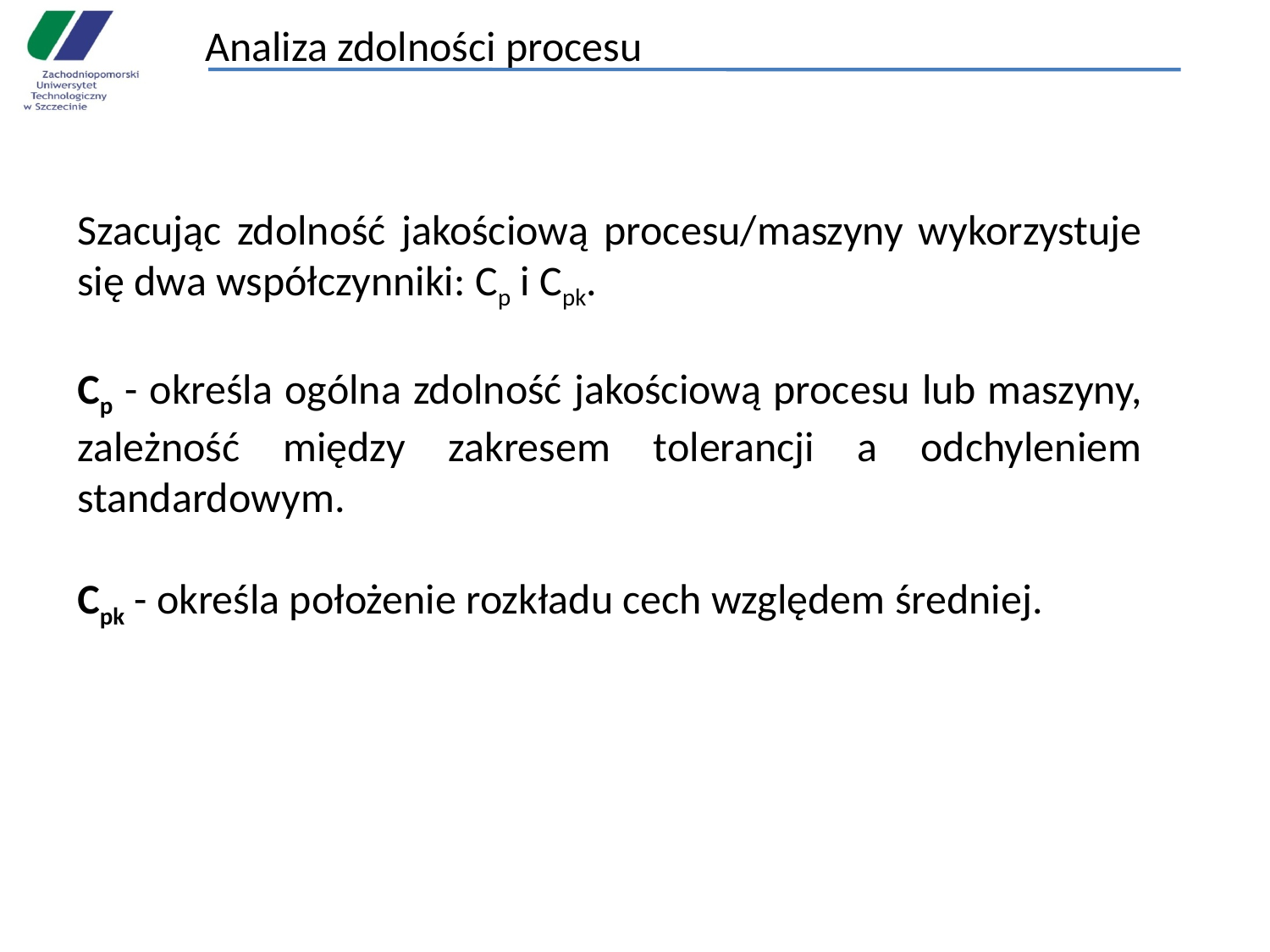

# Analiza zdolności procesu
Szacując zdolność jakościową procesu/maszyny wykorzystuje się dwa współczynniki: Cp i Cpk.

Cp - określa ogólna zdolność jakościową procesu lub maszyny, zależność między zakresem tolerancji a odchyleniem standardowym.

Cpk - określa położenie rozkładu cech względem średniej.